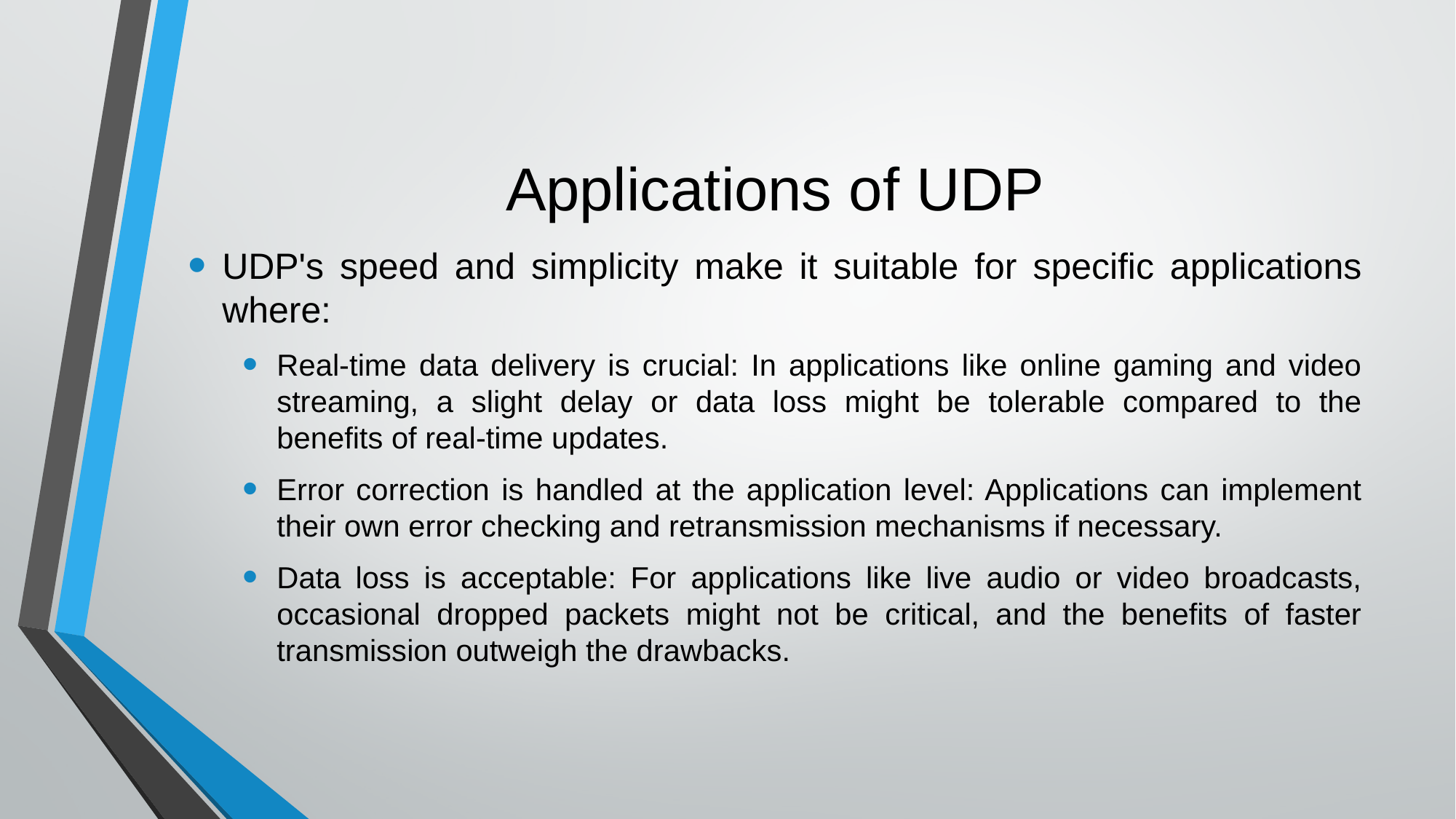

# Applications of UDP
UDP's speed and simplicity make it suitable for specific applications where:
Real-time data delivery is crucial: In applications like online gaming and video streaming, a slight delay or data loss might be tolerable compared to the benefits of real-time updates.
Error correction is handled at the application level: Applications can implement their own error checking and retransmission mechanisms if necessary.
Data loss is acceptable: For applications like live audio or video broadcasts, occasional dropped packets might not be critical, and the benefits of faster transmission outweigh the drawbacks.